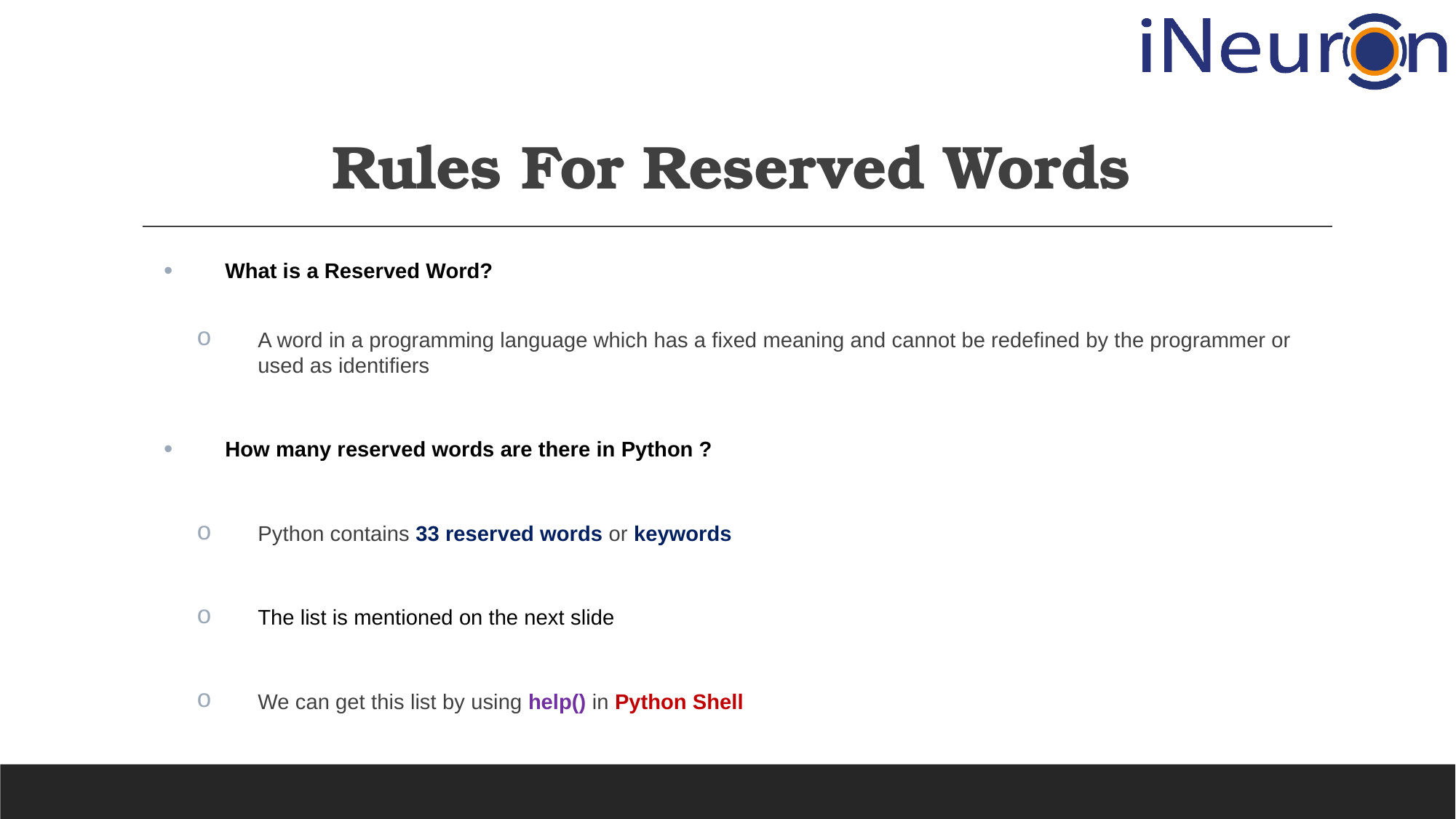

# Rules For Reserved Words
What is a Reserved Word?

A word in a programming language which has a fixed meaning and cannot be redefined by the programmer or used as identifiers

How many reserved words are there in Python ?

Python contains 33 reserved words or keywords

The list is mentioned on the next slide

We can get this list by using help() in Python Shell